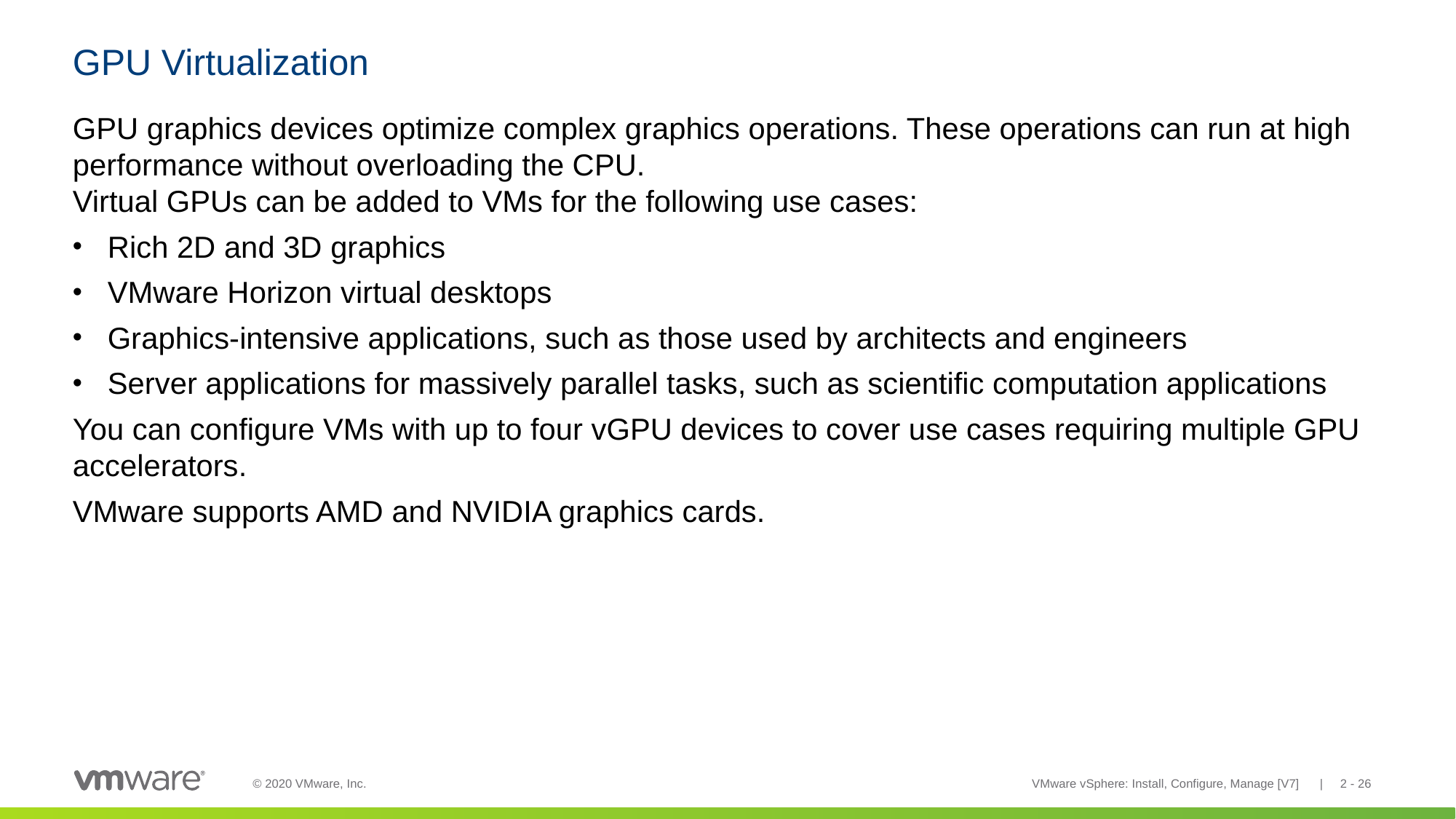

# GPU Virtualization
GPU graphics devices optimize complex graphics operations. These operations can run at high performance without overloading the CPU.
Virtual GPUs can be added to VMs for the following use cases:
Rich 2D and 3D graphics
VMware Horizon virtual desktops
Graphics-intensive applications, such as those used by architects and engineers
Server applications for massively parallel tasks, such as scientific computation applications
You can configure VMs with up to four vGPU devices to cover use cases requiring multiple GPU accelerators.
VMware supports AMD and NVIDIA graphics cards.
VMware vSphere: Install, Configure, Manage [V7]      |     2 - 26